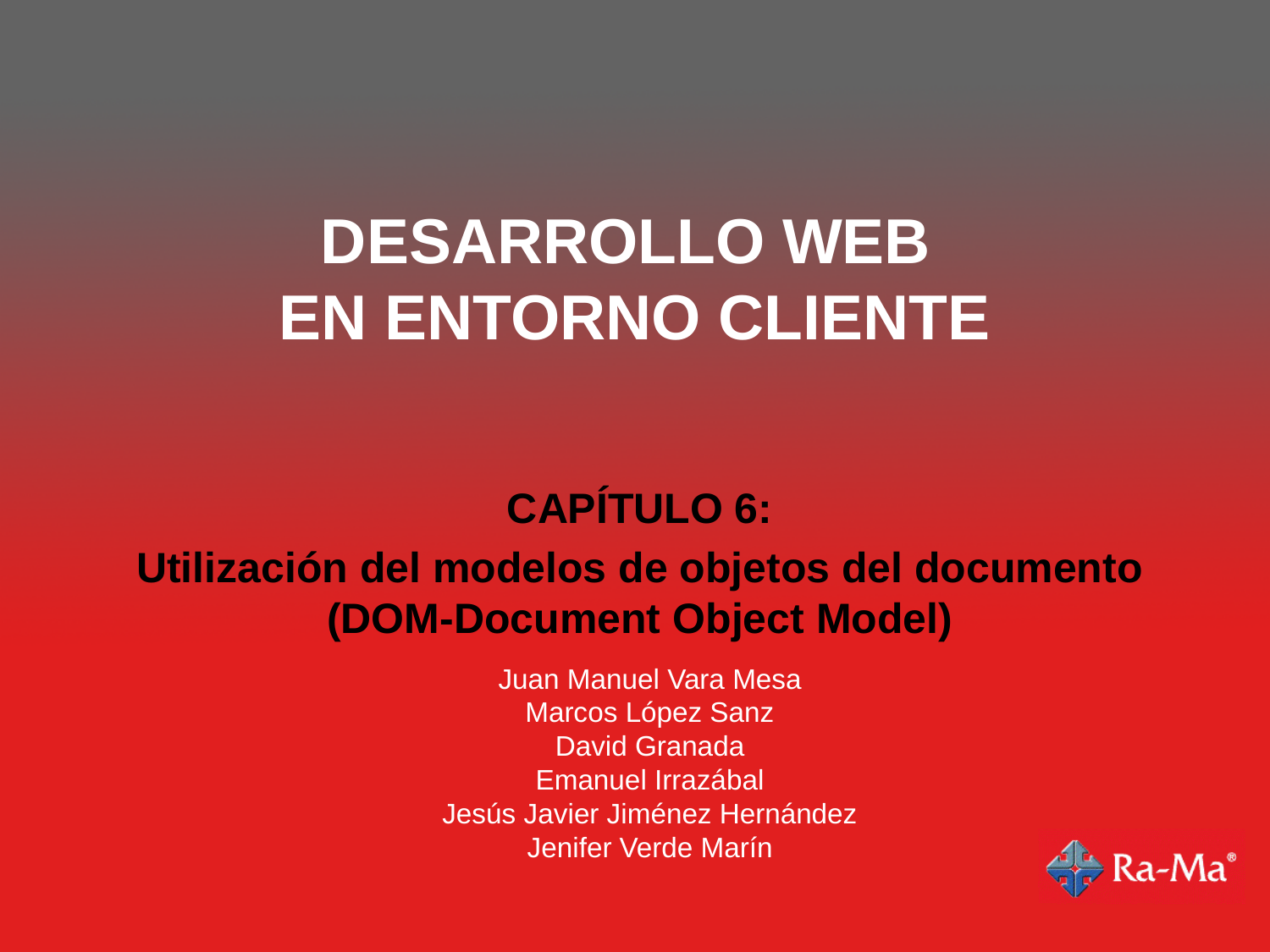

# DESARROLLO WEB EN ENTORNO CLIENTE
CAPÍTULO 6:
Utilización del modelos de objetos del documento (DOM-Document Object Model)